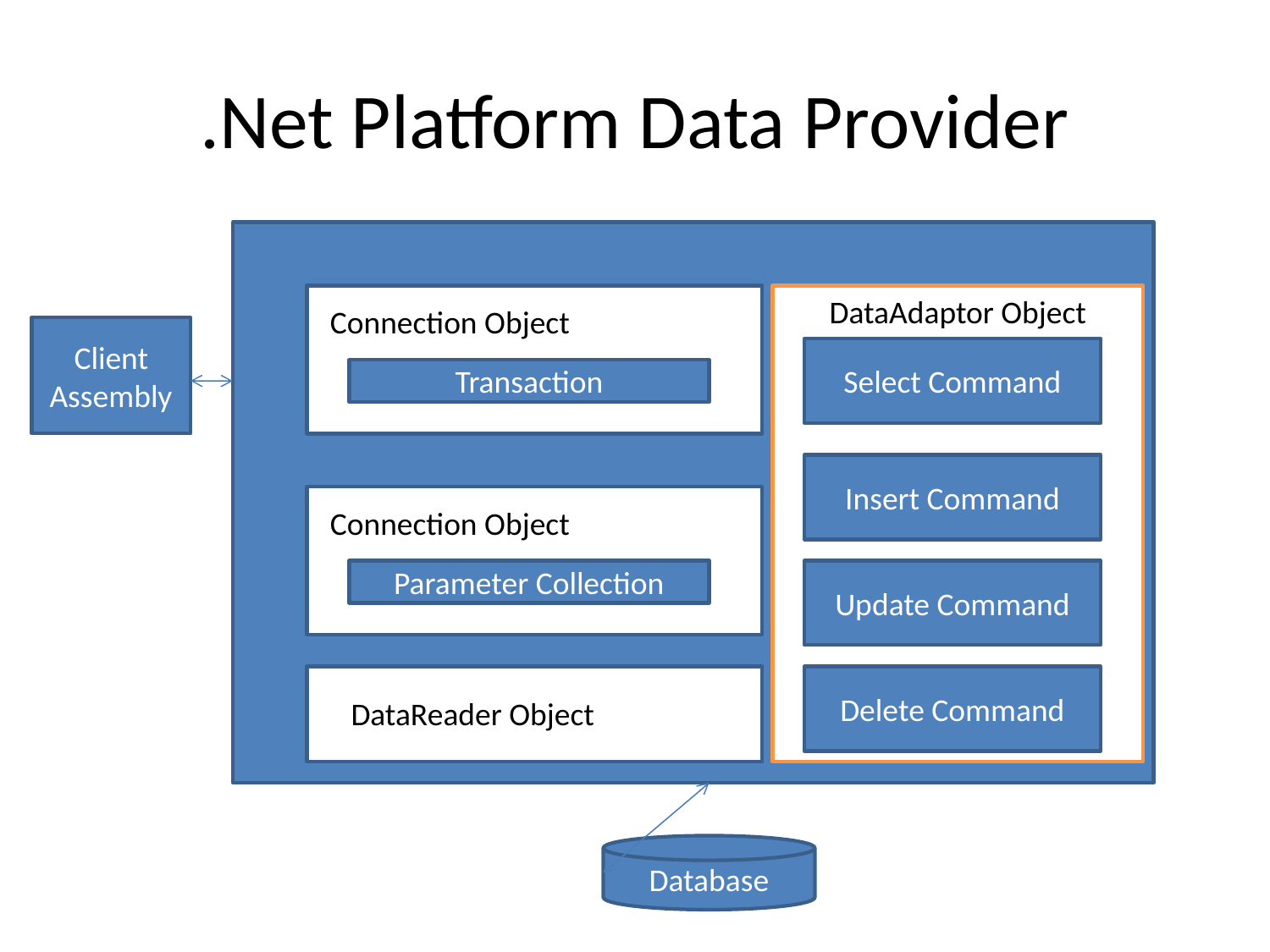

# .Net Platform Data Provider

DataAdaptor Object
Connection Object
Client
Assembly
Select Command
Transaction
Insert Command

Connection Object
Parameter Collection
Update Command

Delete Command
DataReader Object
Database